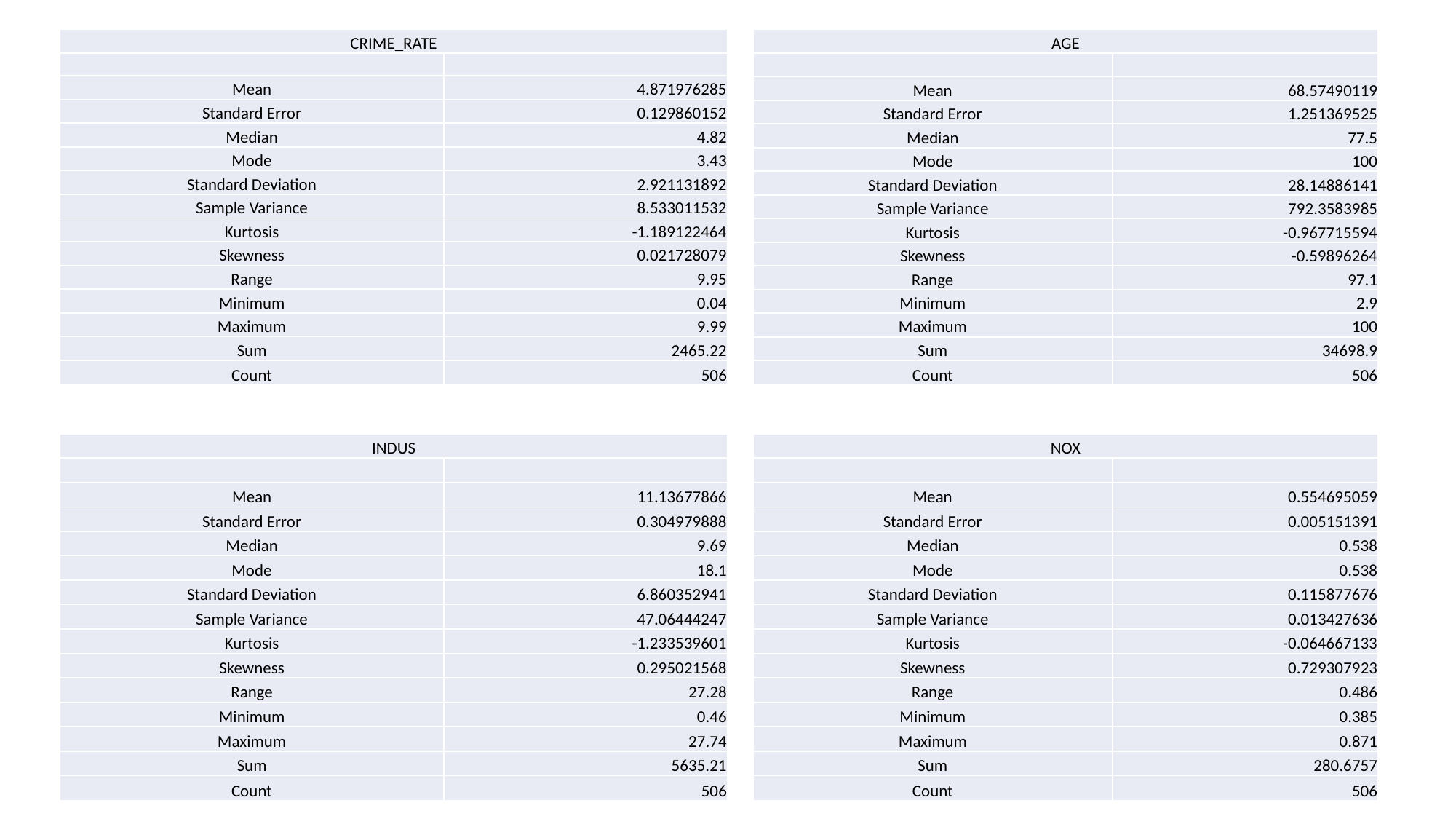

| AGE |  |
| --- | --- |
|  |  |
| Mean | 68.57490119 |
| Standard Error | 1.251369525 |
| Median | 77.5 |
| Mode | 100 |
| Standard Deviation | 28.14886141 |
| Sample Variance | 792.3583985 |
| Kurtosis | -0.967715594 |
| Skewness | -0.59896264 |
| Range | 97.1 |
| Minimum | 2.9 |
| Maximum | 100 |
| Sum | 34698.9 |
| Count | 506 |
| CRIME\_RATE |  |
| --- | --- |
|  |  |
| Mean | 4.871976285 |
| Standard Error | 0.129860152 |
| Median | 4.82 |
| Mode | 3.43 |
| Standard Deviation | 2.921131892 |
| Sample Variance | 8.533011532 |
| Kurtosis | -1.189122464 |
| Skewness | 0.021728079 |
| Range | 9.95 |
| Minimum | 0.04 |
| Maximum | 9.99 |
| Sum | 2465.22 |
| Count | 506 |
| NOX |  |
| --- | --- |
|  |  |
| Mean | 0.554695059 |
| Standard Error | 0.005151391 |
| Median | 0.538 |
| Mode | 0.538 |
| Standard Deviation | 0.115877676 |
| Sample Variance | 0.013427636 |
| Kurtosis | -0.064667133 |
| Skewness | 0.729307923 |
| Range | 0.486 |
| Minimum | 0.385 |
| Maximum | 0.871 |
| Sum | 280.6757 |
| Count | 506 |
| INDUS |  |
| --- | --- |
|  |  |
| Mean | 11.13677866 |
| Standard Error | 0.304979888 |
| Median | 9.69 |
| Mode | 18.1 |
| Standard Deviation | 6.860352941 |
| Sample Variance | 47.06444247 |
| Kurtosis | -1.233539601 |
| Skewness | 0.295021568 |
| Range | 27.28 |
| Minimum | 0.46 |
| Maximum | 27.74 |
| Sum | 5635.21 |
| Count | 506 |